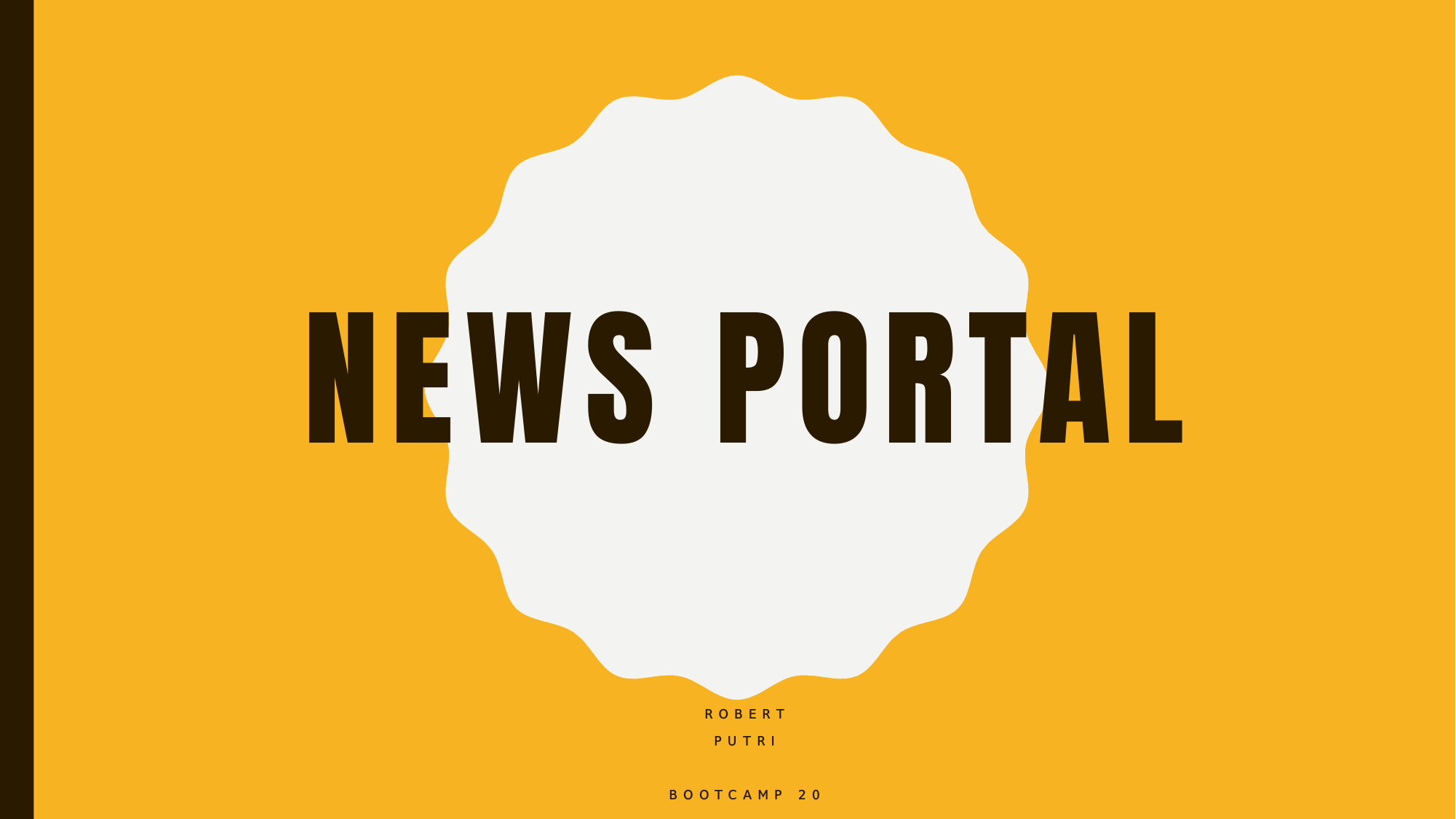

# News portal
Robert
Putri

Bootcamp 20